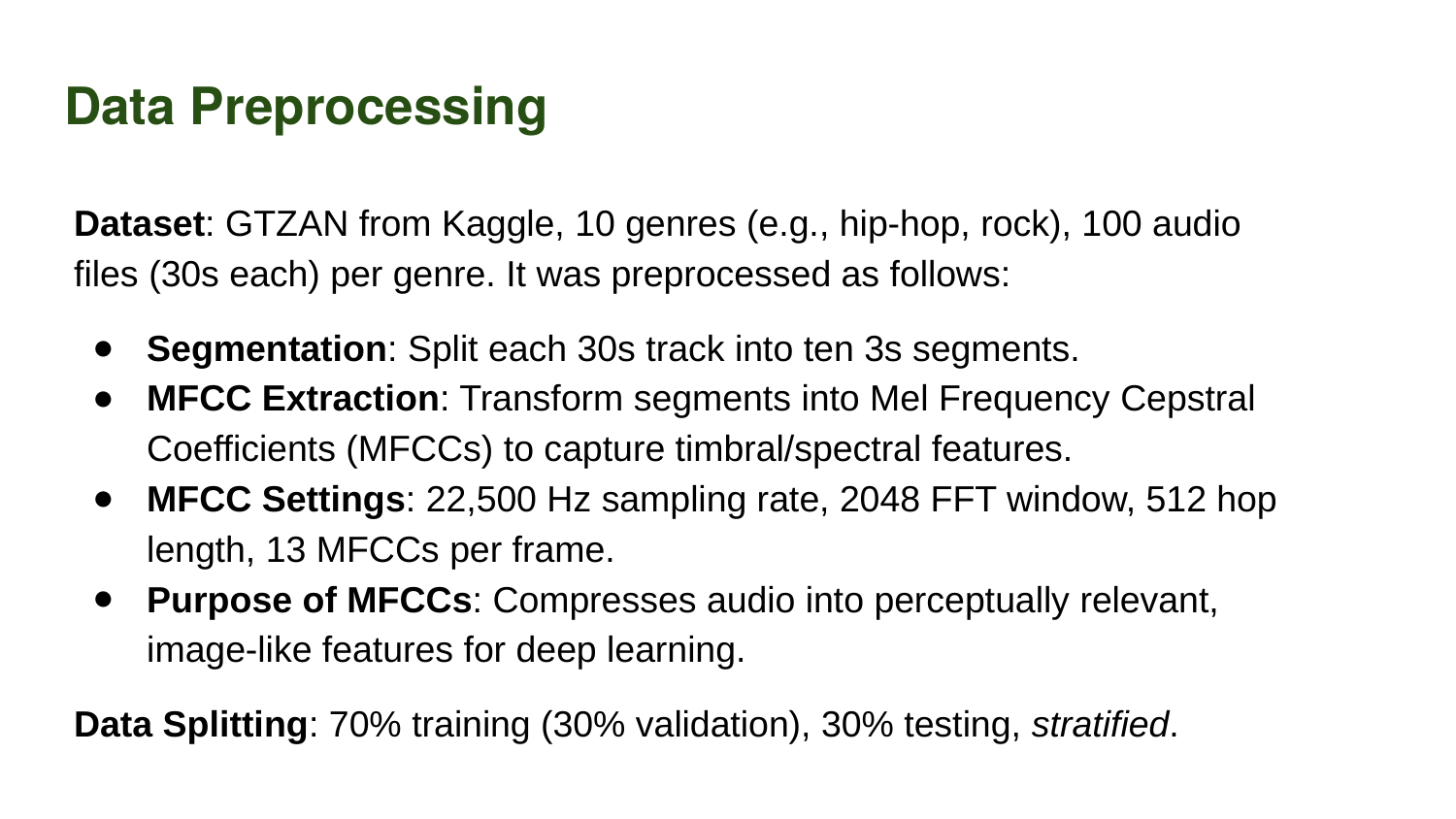

# Data Preprocessing

Dataset: GTZAN from Kaggle, 10 genres (e.g., hip-hop, rock), 100 audio files (30s each) per genre. It was preprocessed as follows:
Segmentation: Split each 30s track into ten 3s segments.
MFCC Extraction: Transform segments into Mel Frequency Cepstral Coefficients (MFCCs) to capture timbral/spectral features.
MFCC Settings: 22,500 Hz sampling rate, 2048 FFT window, 512 hop length, 13 MFCCs per frame.
Purpose of MFCCs: Compresses audio into perceptually relevant, image-like features for deep learning.
Data Splitting: 70% training (30% validation), 30% testing, stratified.